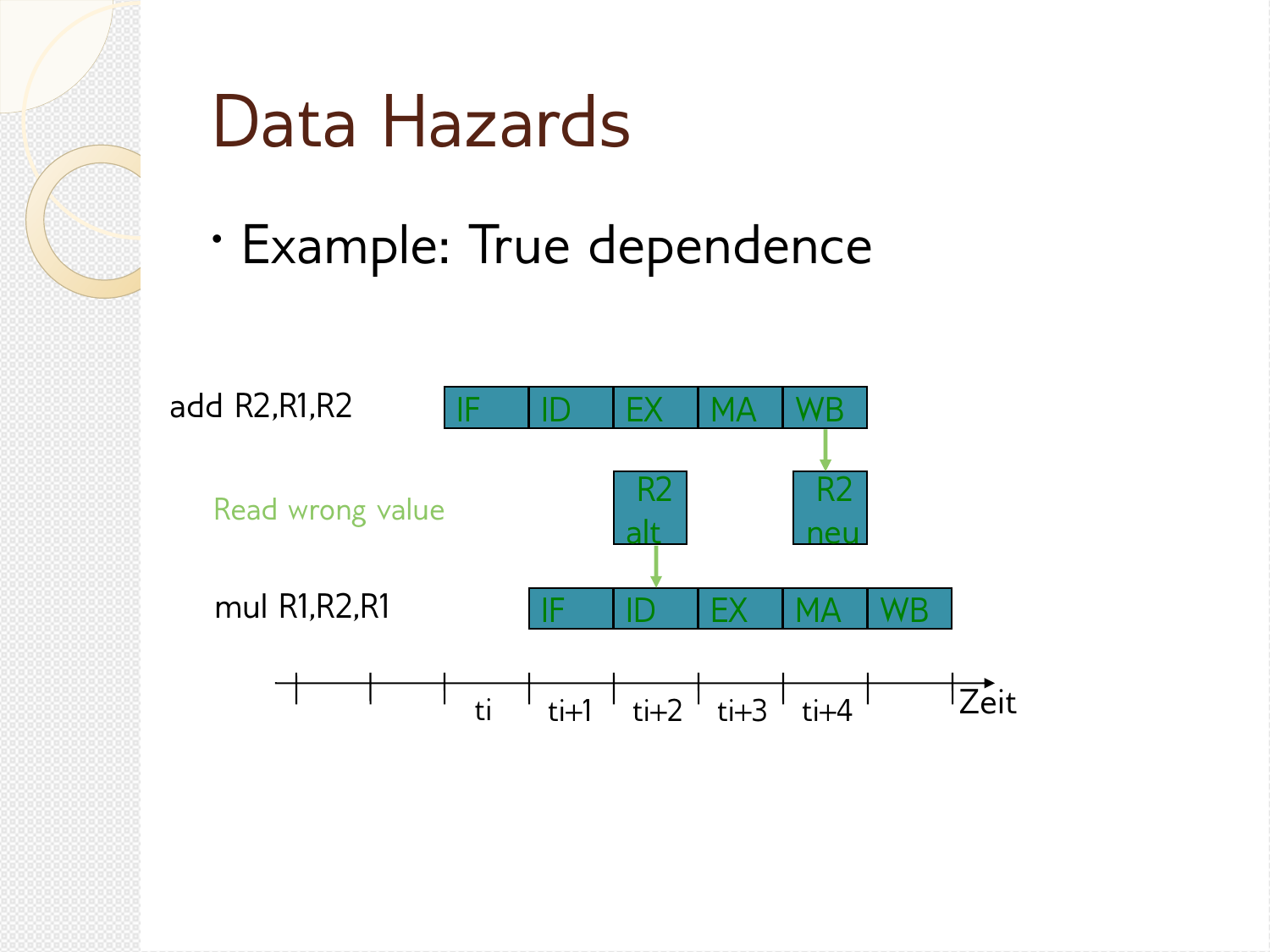

Data Hazards
Example: True dependence
add R2,R1,R2
IF
ID
EX
MA
WB

 R2
alt
 R2
neu
Read wrong value

mul R1,R2,R1
IF
ID
EX
MA
WB
Zeit

ti

ti+1
ti+2
ti+3
ti+4